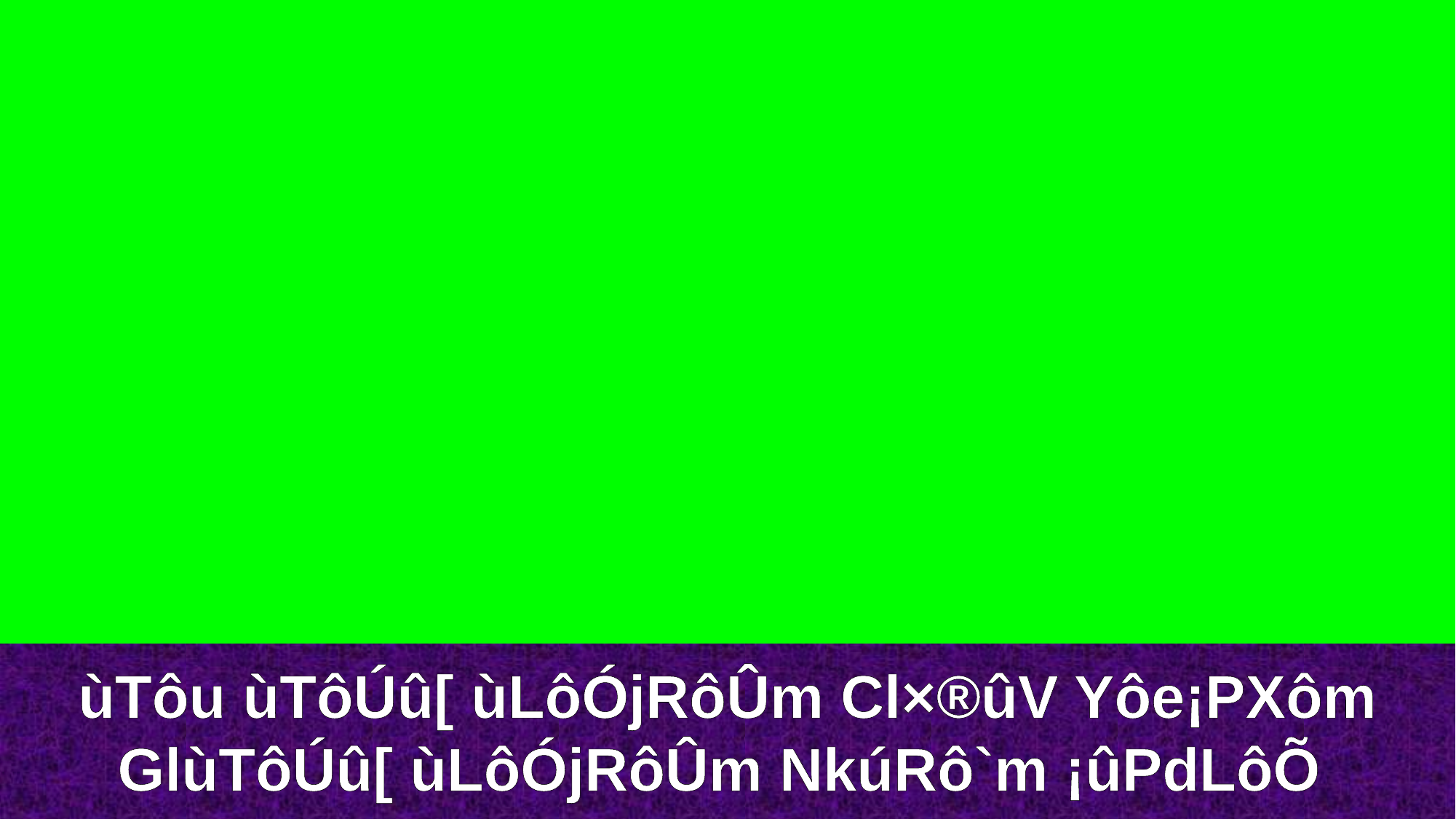

ùTôu ùTôÚû[ ùLôÓjRôÛm Cl×®ûV Yôe¡PXôm GlùTôÚû[ ùLôÓjRôÛm NkúRô`m ¡ûPdLôÕ